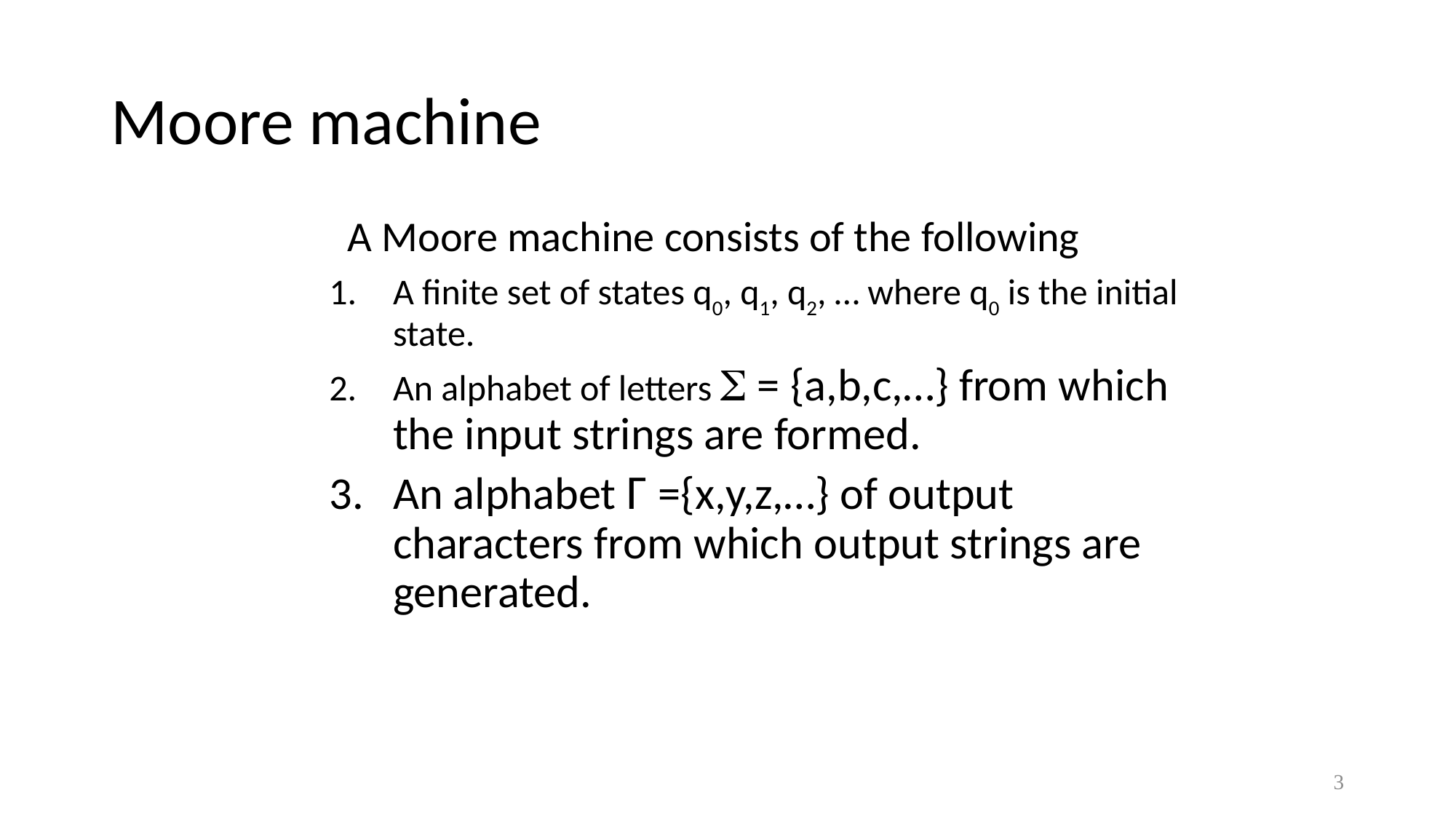

# Moore machine
	A Moore machine consists of the following
A finite set of states q0, q1, q2, … where q0 is the initial state.
An alphabet of letters Σ = {a,b,c,…} from which the input strings are formed.
An alphabet Γ ={x,y,z,…} of output characters from which output strings are generated.
3